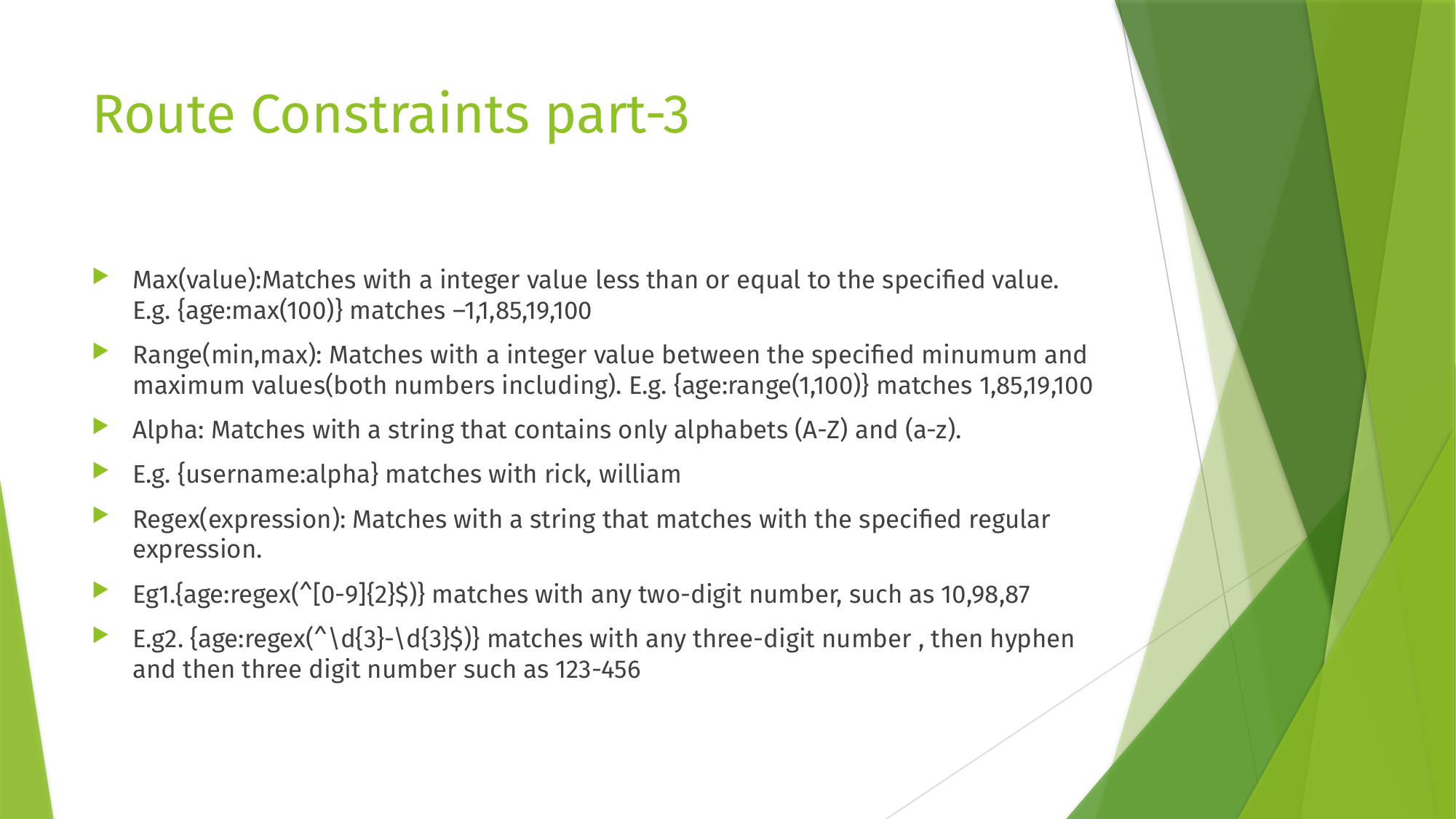

# Route Constraints part-3
Max(value):Matches with a integer value less than or equal to the specified value. E.g. {age:max(100)} matches –1,1,85,19,100
Range(min,max): Matches with a integer value between the specified minumum and maximum values(both numbers including). E.g. {age:range(1,100)} matches 1,85,19,100
Alpha: Matches with a string that contains only alphabets (A-Z) and (a-z).
E.g. {username:alpha} matches with rick, william
Regex(expression): Matches with a string that matches with the specified regular expression.
Eg1.{age:regex(^[0-9]{2}$)} matches with any two-digit number, such as 10,98,87
E.g2. {age:regex(^\d{3}-\d{3}$)} matches with any three-digit number , then hyphen and then three digit number such as 123-456